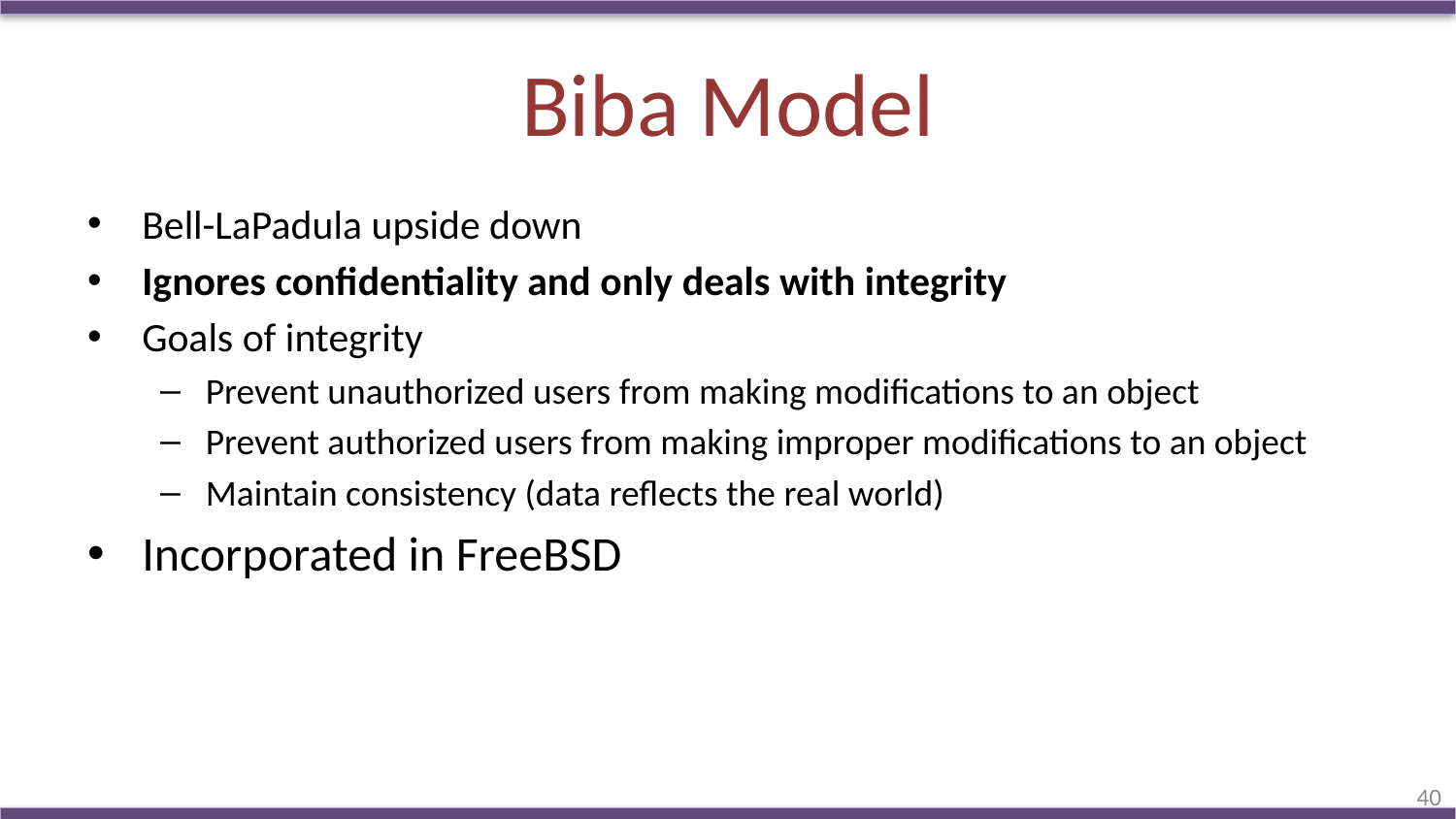

# Biba Model
Bell-LaPadula upside down
Ignores confidentiality and only deals with integrity
Goals of integrity
Prevent unauthorized users from making modifications to an object
Prevent authorized users from making improper modifications to an object
Maintain consistency (data reflects the real world)
Incorporated in FreeBSD

40